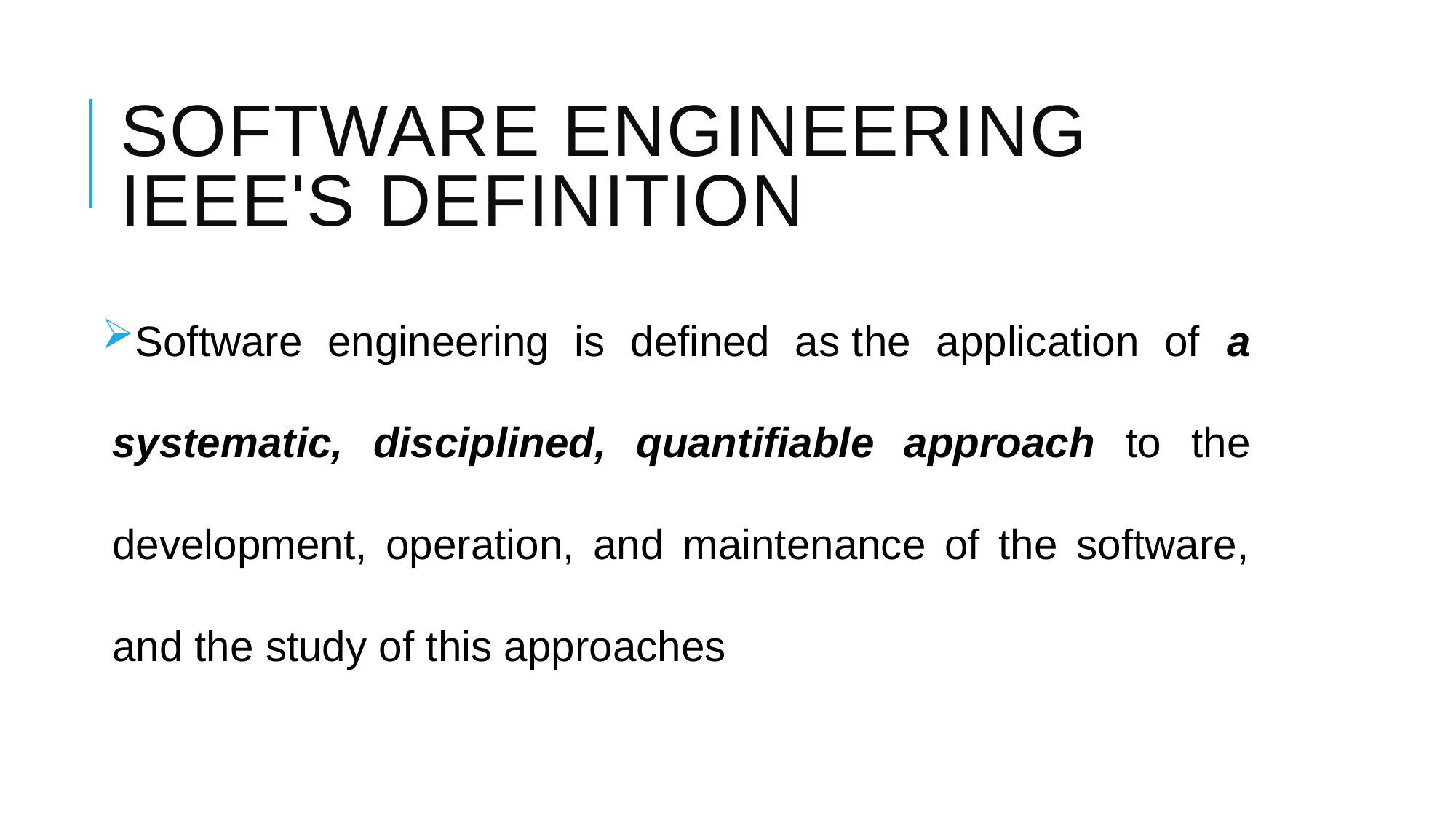

# Software Engineering IEEE's definition
Software engineering is defined as the application of a systematic, disciplined, quantifiable approach to the development, operation, and maintenance of the software, and the study of this approaches